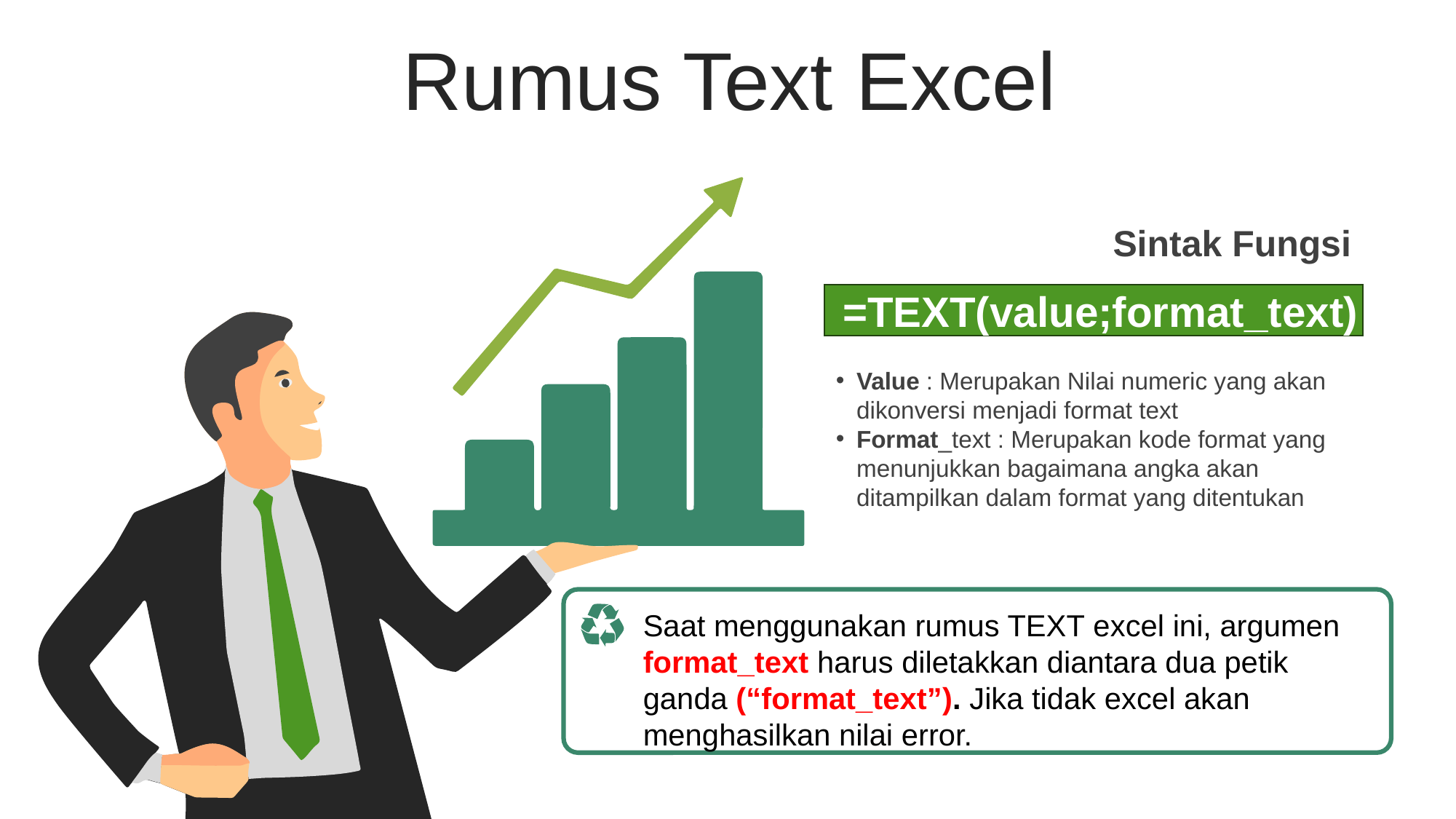

Rumus Text Excel

Sintak Fungsi

=TEXT(value;format_text)

Value : Merupakan Nilai numeric yang akan dikonversi menjadi format text
Format_text : Merupakan kode format yang menunjukkan bagaimana angka akan ditampilkan dalam format yang ditentukan

Saat menggunakan rumus TEXT excel ini, argumen format_text harus diletakkan diantara dua petik ganda (“format_text”). Jika tidak excel akan menghasilkan nilai error.